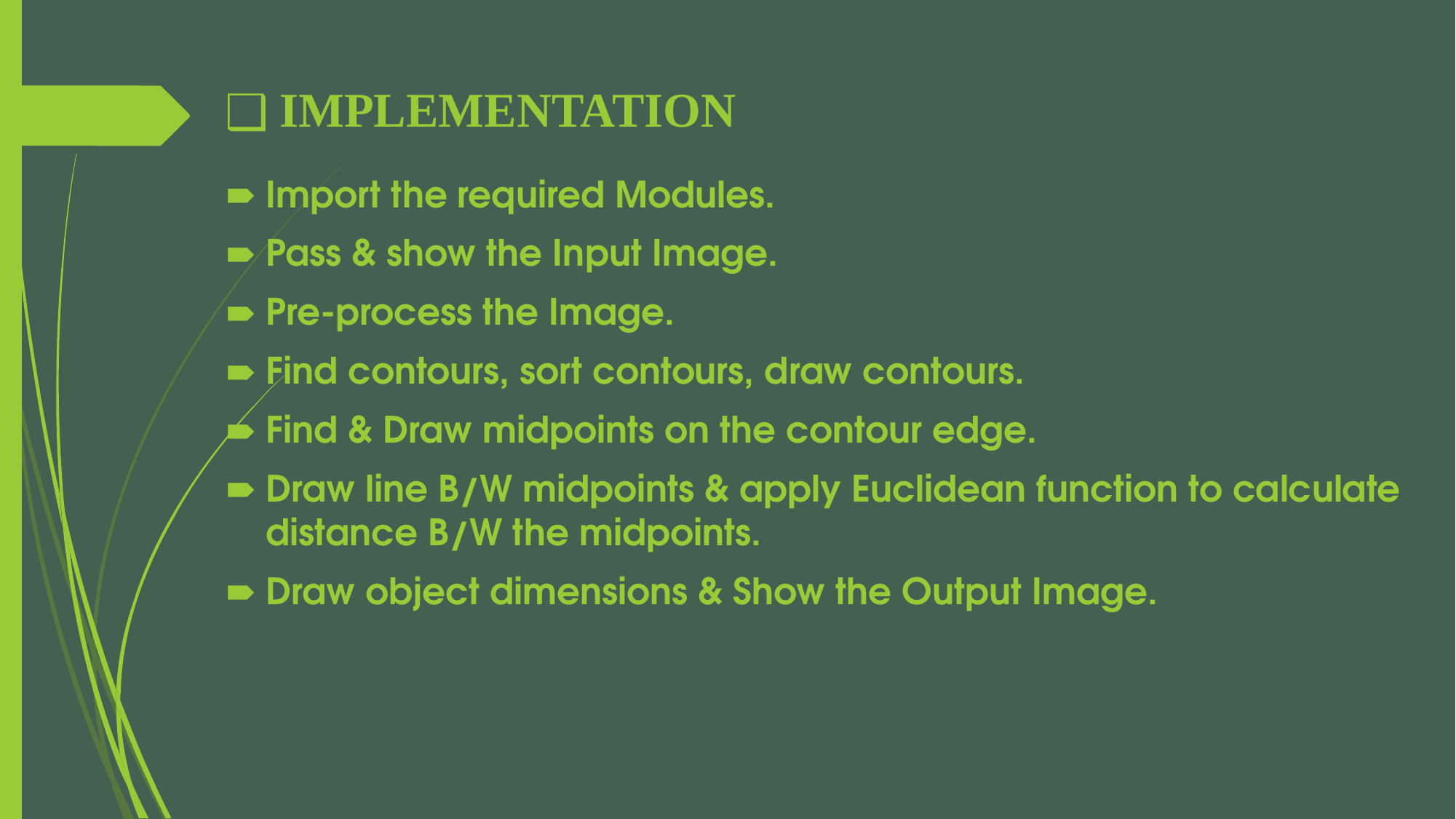

# IMPLEMENTATION
Import the required Modules.
Pass & show the Input Image.
Pre-process the Image.
Find contours, sort contours, draw contours.
Find & Draw midpoints on the contour edge.
Draw line B/W midpoints & apply Euclidean function to calculate distance B/W the midpoints.
Draw object dimensions & Show the Output Image.